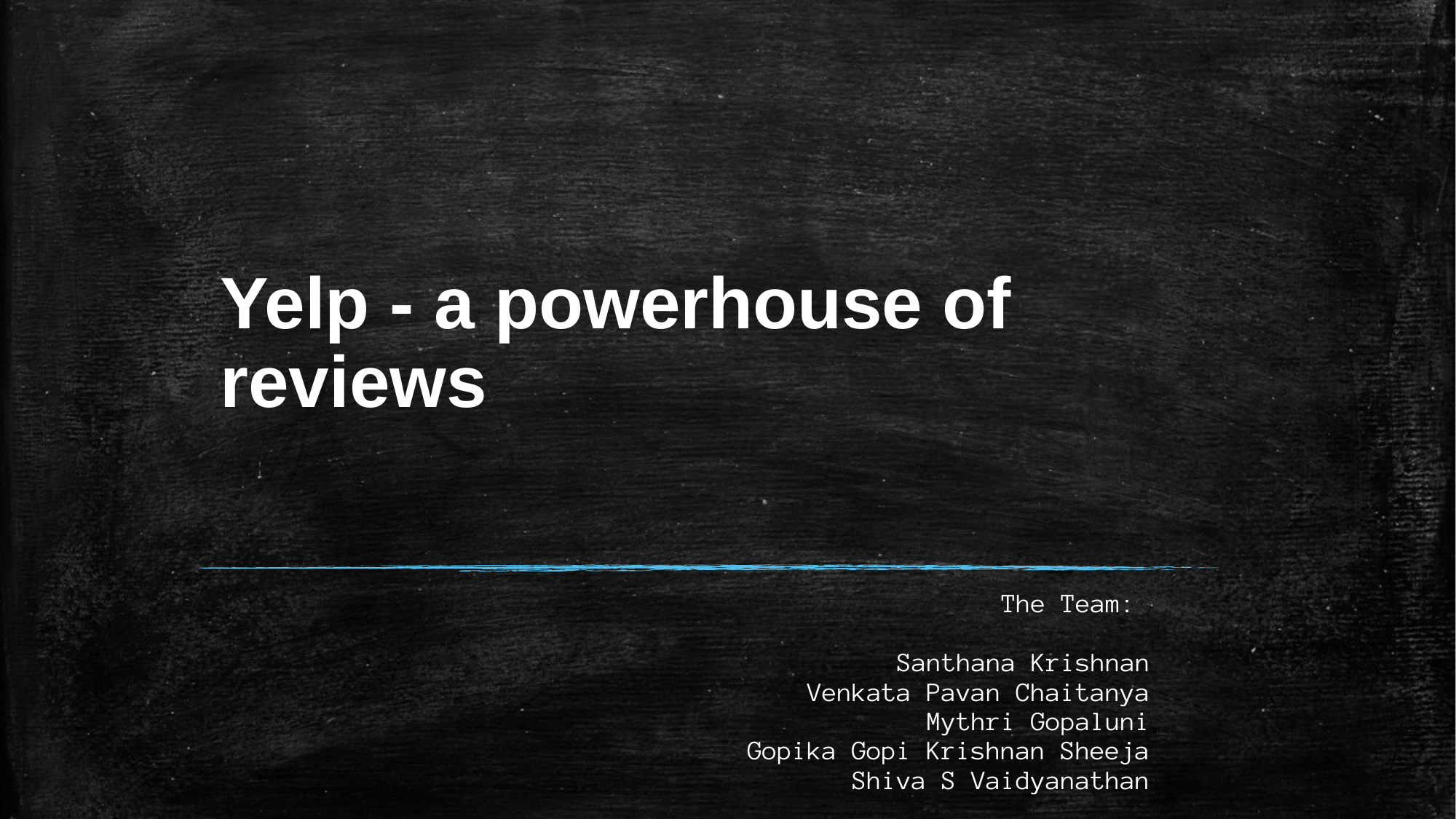

# The Team:

Santhana Krishnan
Venkata Pavan Chaitanya
Mythri Gopaluni
Gopika Gopi Krishnan Sheeja
Shiva S Vaidyanathan
Yelp - a powerhouse of reviews